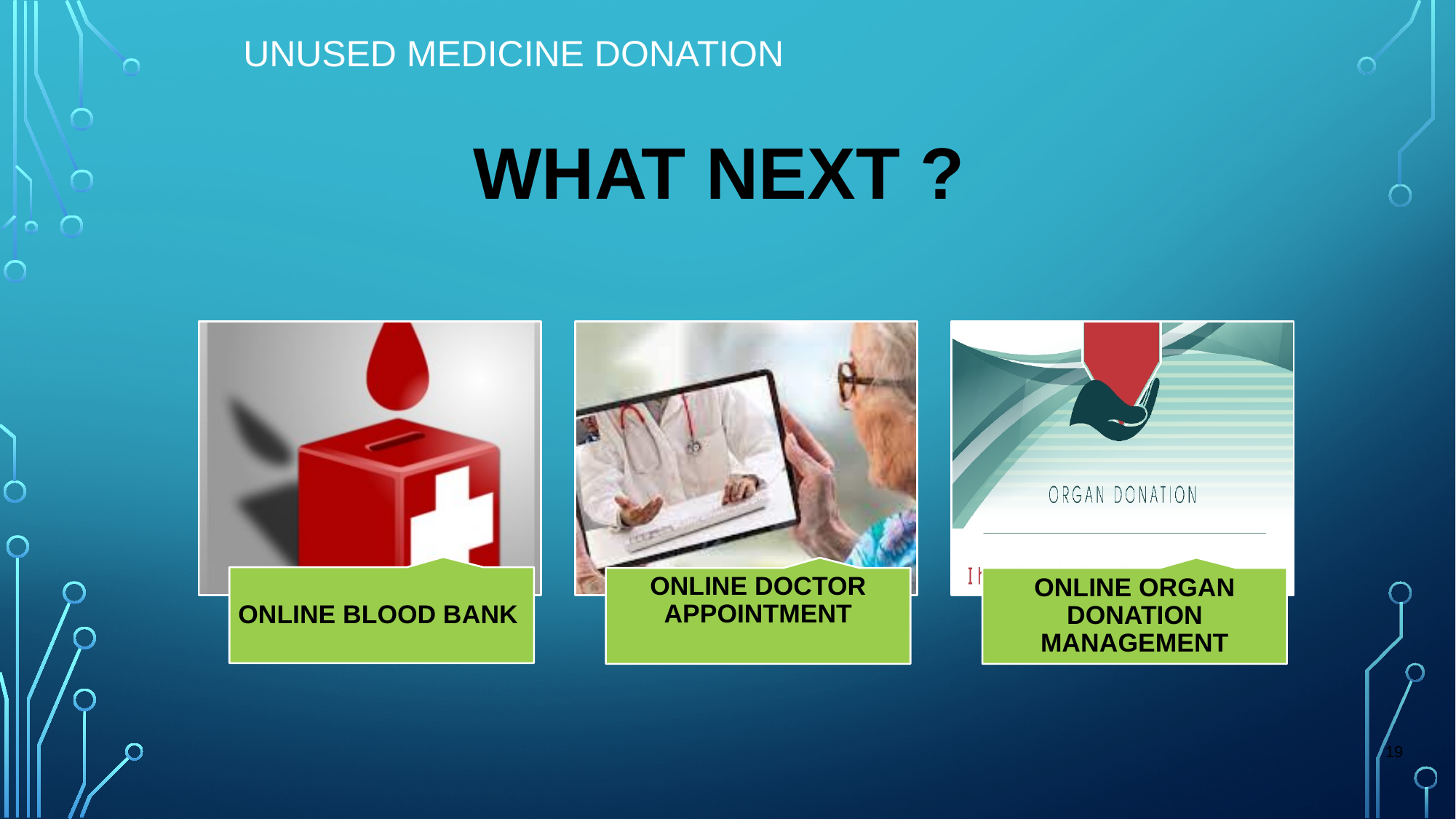

Unused medicine Donation
WHAT NEXT ?
ONLINE BLOOD BANK
ONLINE DOCTOR APPOINTMENT
ONLINE ORGAN DONATION MANAGEMENT

19